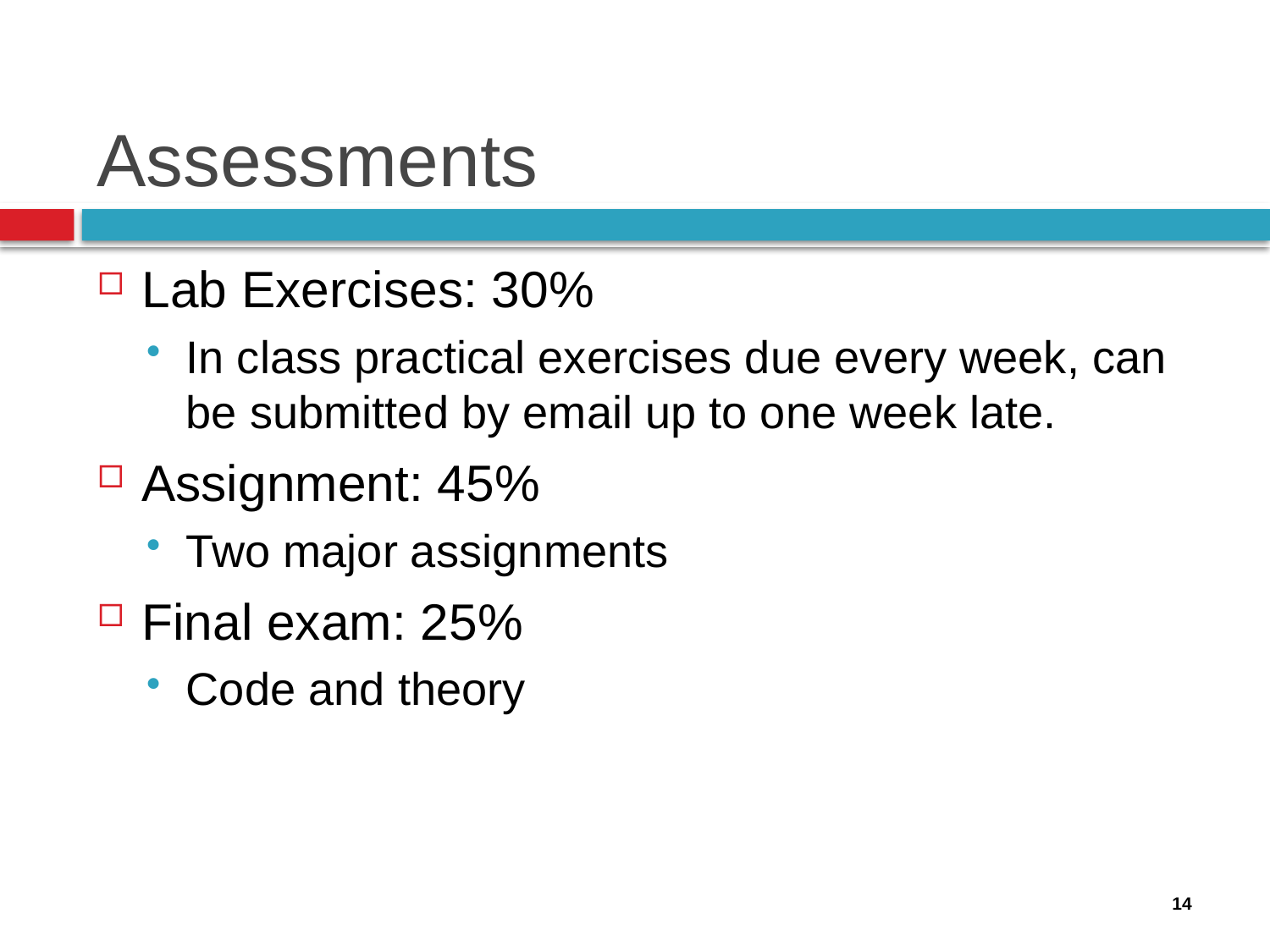

# Assessments
Lab Exercises: 30%
In class practical exercises due every week, can be submitted by email up to one week late.
Assignment: 45%
Two major assignments
Final exam: 25%
Code and theory